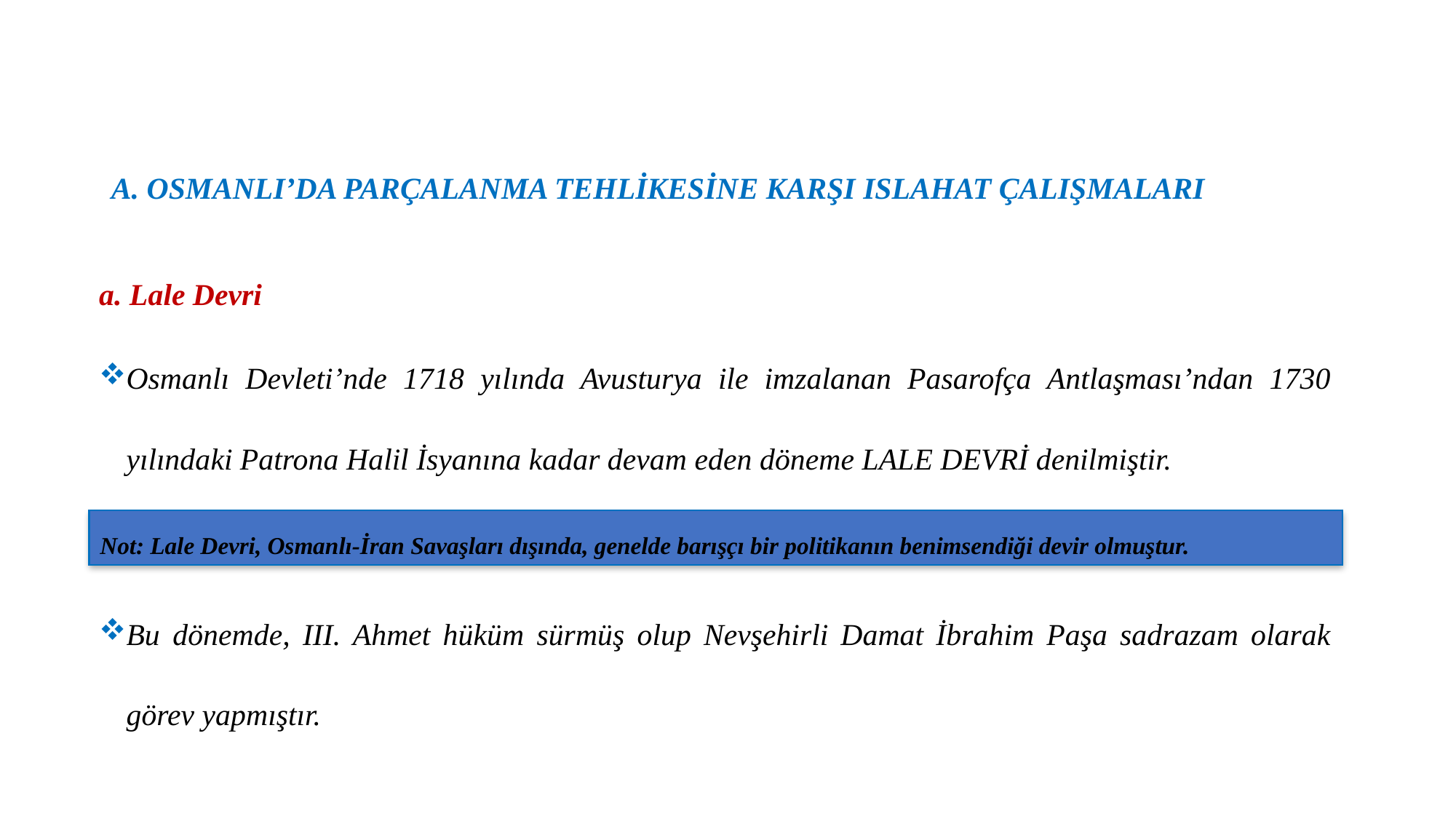

# A. OSMANLI’DA PARÇALANMA TEHLİKESİNE KARŞI ISLAHAT ÇALIŞMALARI
a. Lale Devri
Osmanlı Devleti’nde 1718 yılında Avusturya ile imzalanan Pasarofça Antlaşması’ndan 1730 yılındaki Patrona Halil İsyanına kadar devam eden döneme LALE DEVRİ denilmiştir.

Bu dönemde, III. Ahmet hüküm sürmüş olup Nevşehirli Damat İbrahim Paşa sadrazam olarak görev yapmıştır.

Not: Lale Devri, Osmanlı-İran Savaşları dışında, genelde barışçı bir politikanın benimsendiği devir olmuştur.